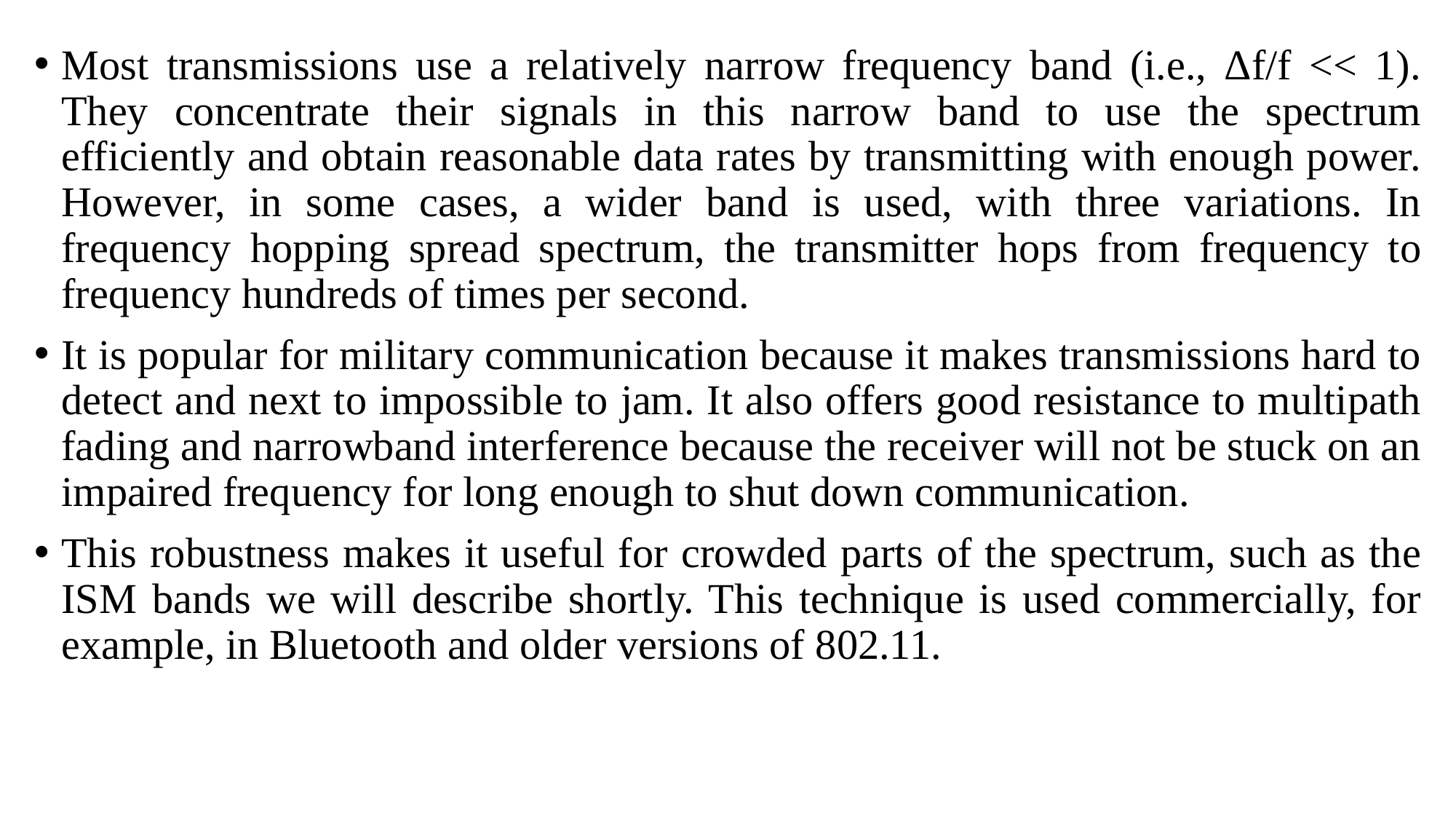

Most transmissions use a relatively narrow frequency band (i.e., Δf/f << 1). They concentrate their signals in this narrow band to use the spectrum efficiently and obtain reasonable data rates by transmitting with enough power. However, in some cases, a wider band is used, with three variations. In frequency hopping spread spectrum, the transmitter hops from frequency to frequency hundreds of times per second.
It is popular for military communication because it makes transmissions hard to detect and next to impossible to jam. It also offers good resistance to multipath fading and narrowband interference because the receiver will not be stuck on an impaired frequency for long enough to shut down communication.
This robustness makes it useful for crowded parts of the spectrum, such as the ISM bands we will describe shortly. This technique is used commercially, for example, in Bluetooth and older versions of 802.11.